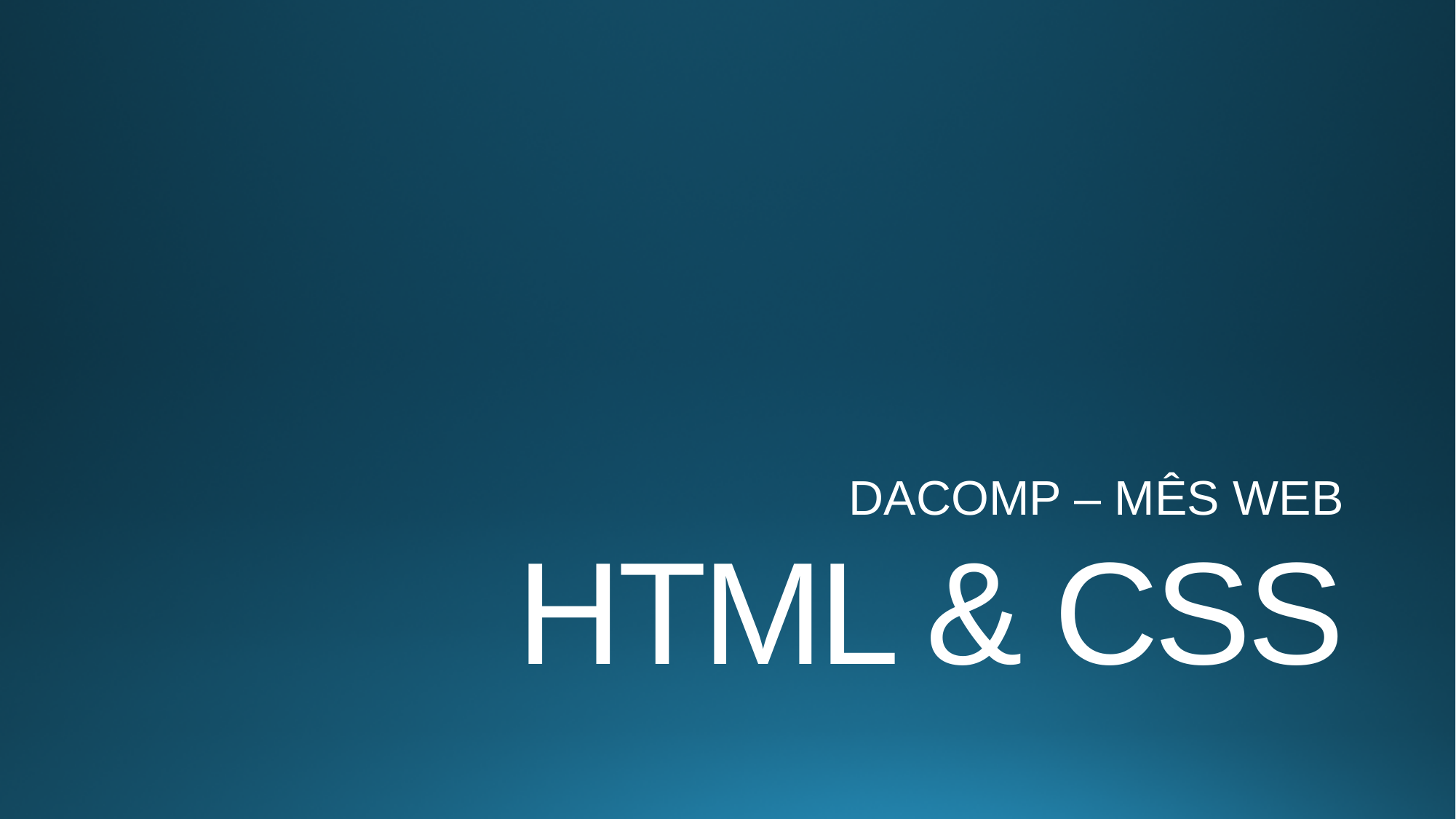

DACOMP – MÊS WEB
# HTML & CSS